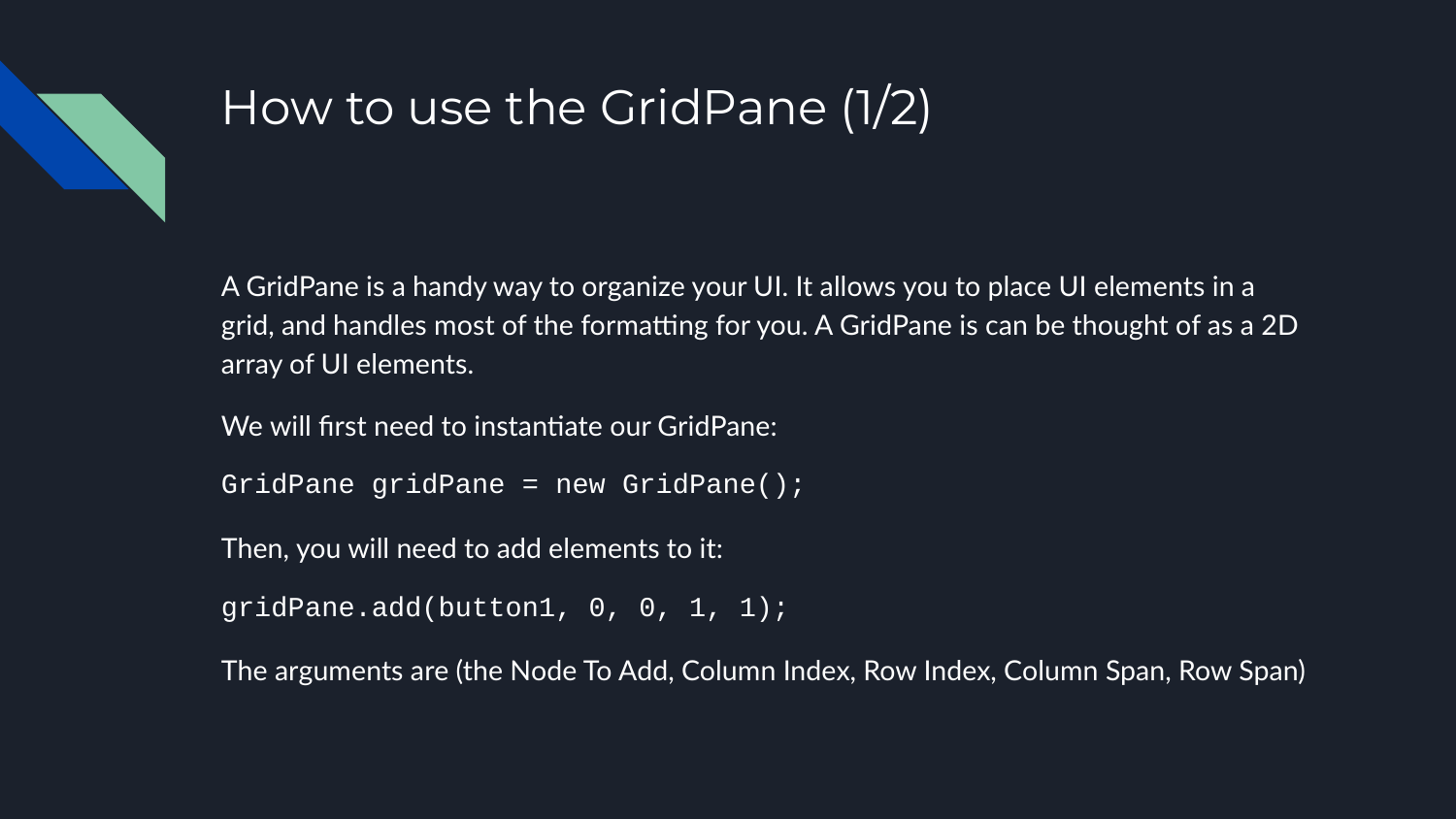

# How to use the GridPane (1/2)
A GridPane is a handy way to organize your UI. It allows you to place UI elements in a grid, and handles most of the formatting for you. A GridPane is can be thought of as a 2D array of UI elements.
We will first need to instantiate our GridPane:
GridPane gridPane = new GridPane();
Then, you will need to add elements to it:
gridPane.add(button1, 0, 0, 1, 1);
The arguments are (the Node To Add, Column Index, Row Index, Column Span, Row Span)